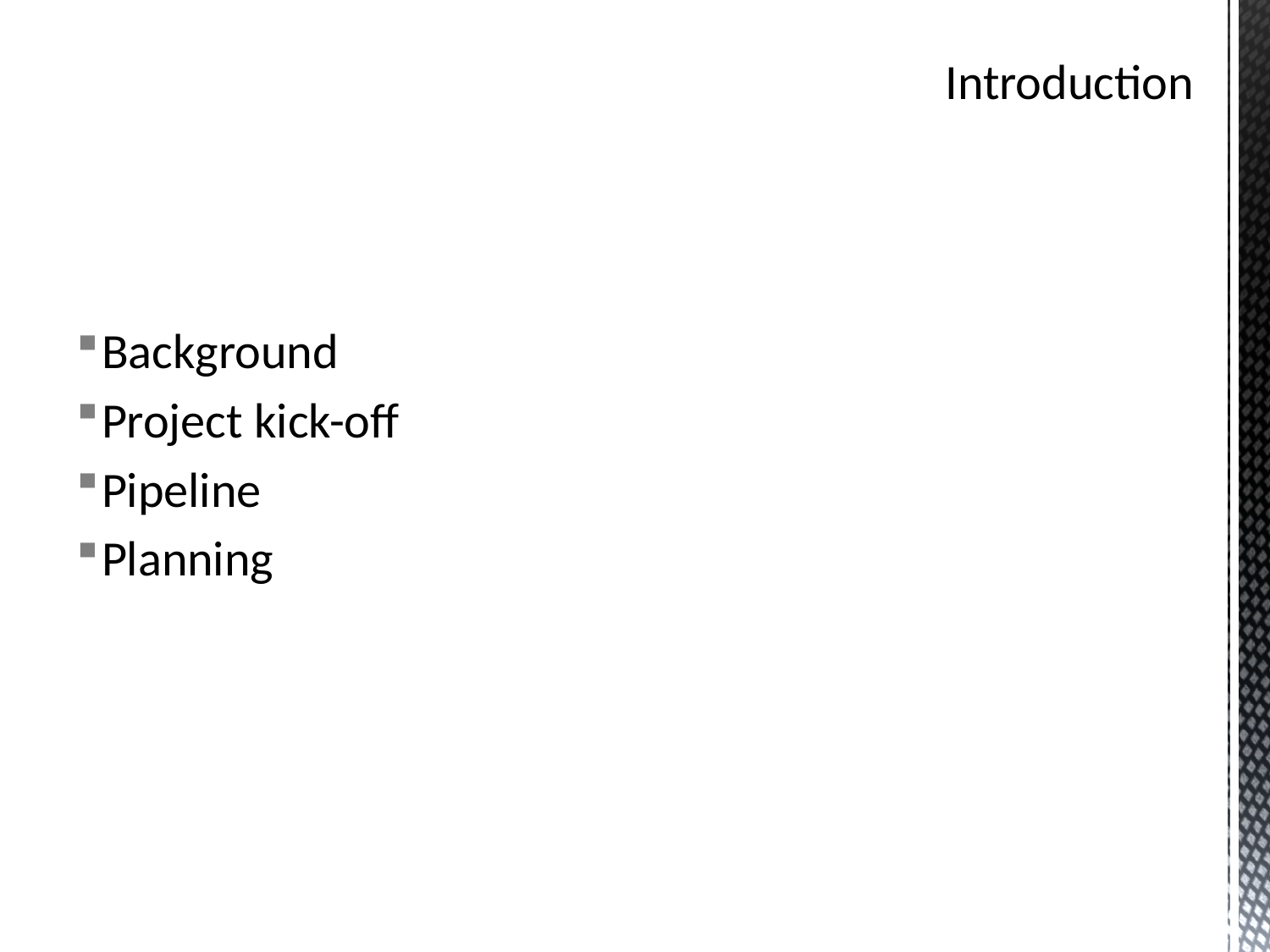

# Introduction
Background
Project kick-off
Pipeline
Planning